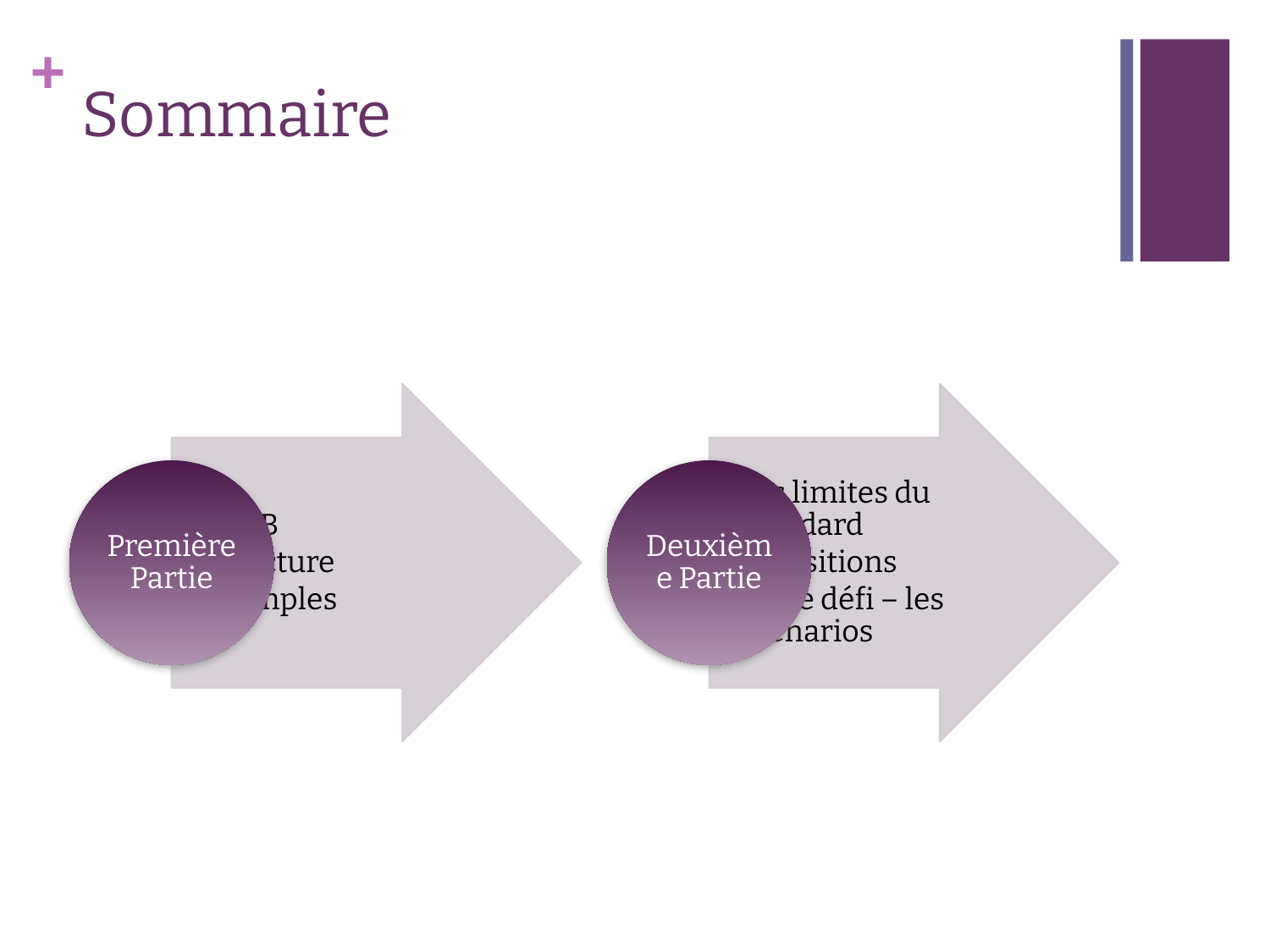

# Sommaire
EPUB
Structure
Exemples
Première Partie
Les limites du standard
Transitions
Votre défi – les scénarios
Deuxième Partie